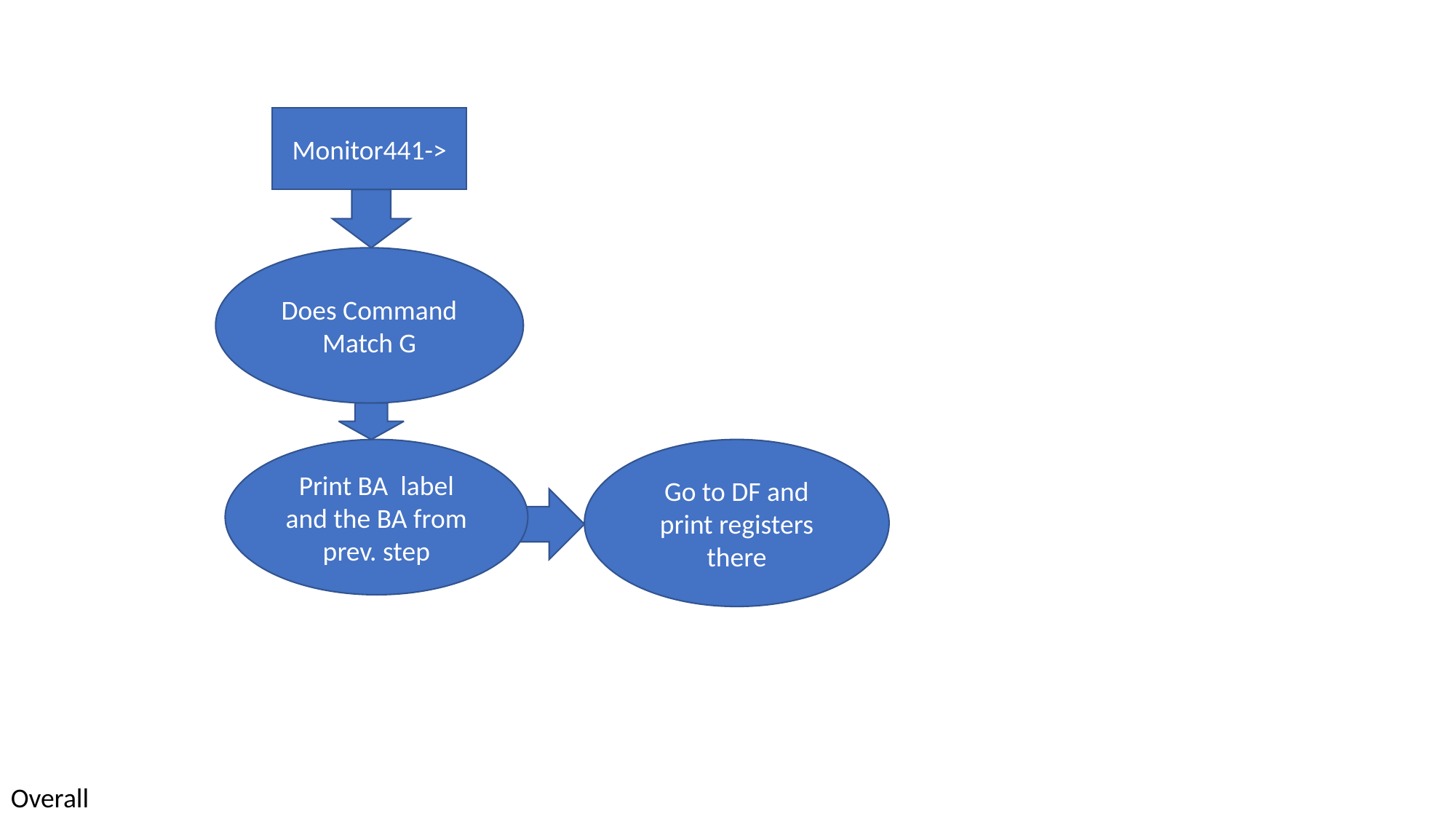

Monitor441->

Does Command Match G

Print BA  label and the BA from prev. step
Go to DF and print registers there

Overall